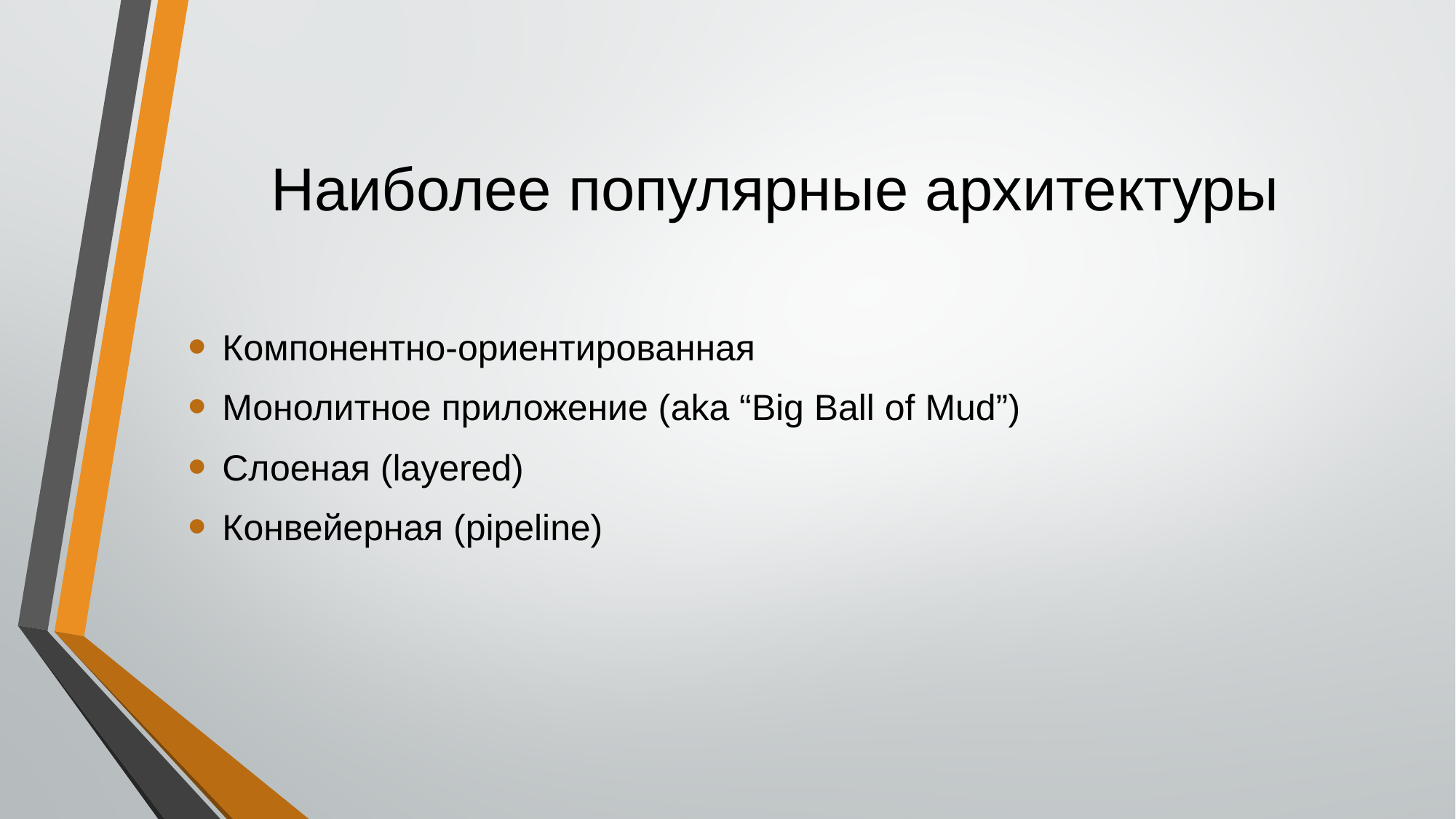

# Наиболее популярные архитектуры
Компонентно-ориентированная
Монолитное приложение (aka “Big Ball of Mud”)
Слоеная (layered)
Конвейерная (pipeline)